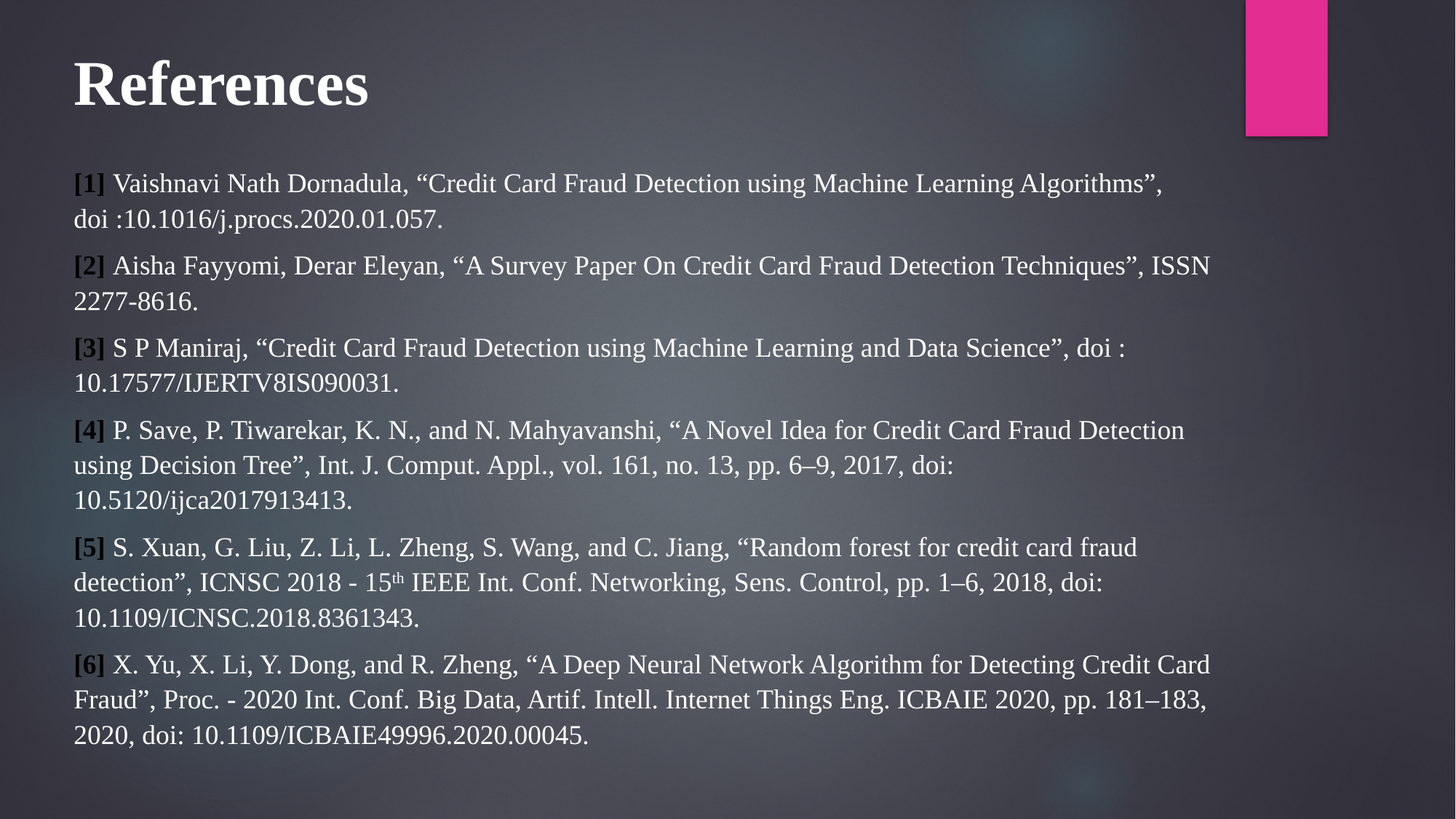

References
[1] Vaishnavi Nath Dornadula, “Credit Card Fraud Detection using Machine Learning Algorithms”, doi :10.1016/j.procs.2020.01.057.
[2] Aisha Fayyomi, Derar Eleyan, “A Survey Paper On Credit Card Fraud Detection Techniques”, ISSN 2277-8616.
[3] S P Maniraj, “Credit Card Fraud Detection using Machine Learning and Data Science”, doi : 10.17577/IJERTV8IS090031.
[4] P. Save, P. Tiwarekar, K. N., and N. Mahyavanshi, “A Novel Idea for Credit Card Fraud Detection using Decision Tree”, Int. J. Comput. Appl., vol. 161, no. 13, pp. 6–9, 2017, doi: 10.5120/ijca2017913413.
[5] S. Xuan, G. Liu, Z. Li, L. Zheng, S. Wang, and C. Jiang, “Random forest for credit card fraud detection”, ICNSC 2018 - 15th IEEE Int. Conf. Networking, Sens. Control, pp. 1–6, 2018, doi: 10.1109/ICNSC.2018.8361343.
[6] X. Yu, X. Li, Y. Dong, and R. Zheng, “A Deep Neural Network Algorithm for Detecting Credit Card Fraud”, Proc. - 2020 Int. Conf. Big Data, Artif. Intell. Internet Things Eng. ICBAIE 2020, pp. 181–183, 2020, doi: 10.1109/ICBAIE49996.2020.00045.